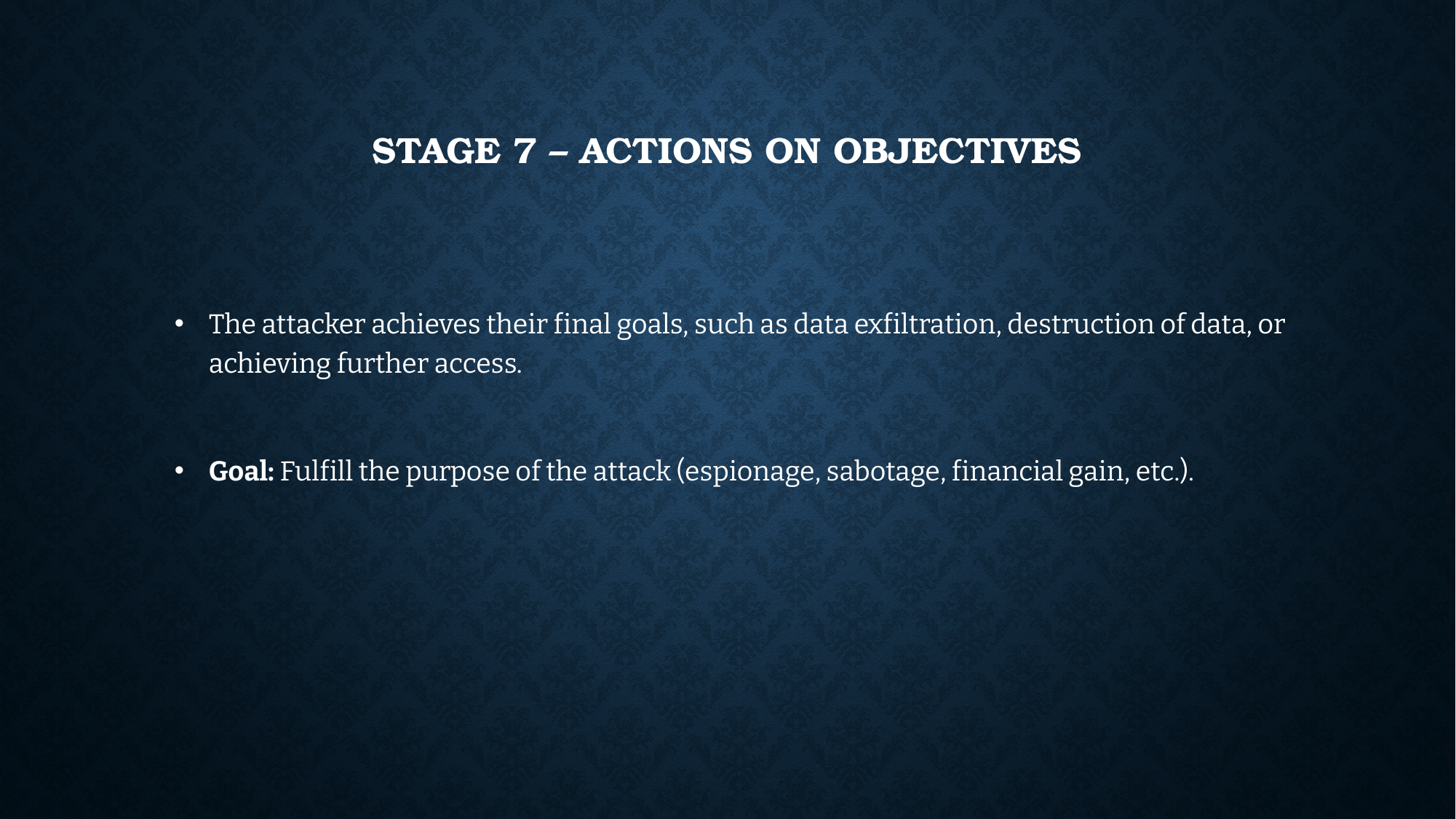

# Stage 7 – Actions on Objectives

The attacker achieves their final goals, such as data exfiltration, destruction of data, or achieving further access.

Goal: Fulfill the purpose of the attack (espionage, sabotage, financial gain, etc.).